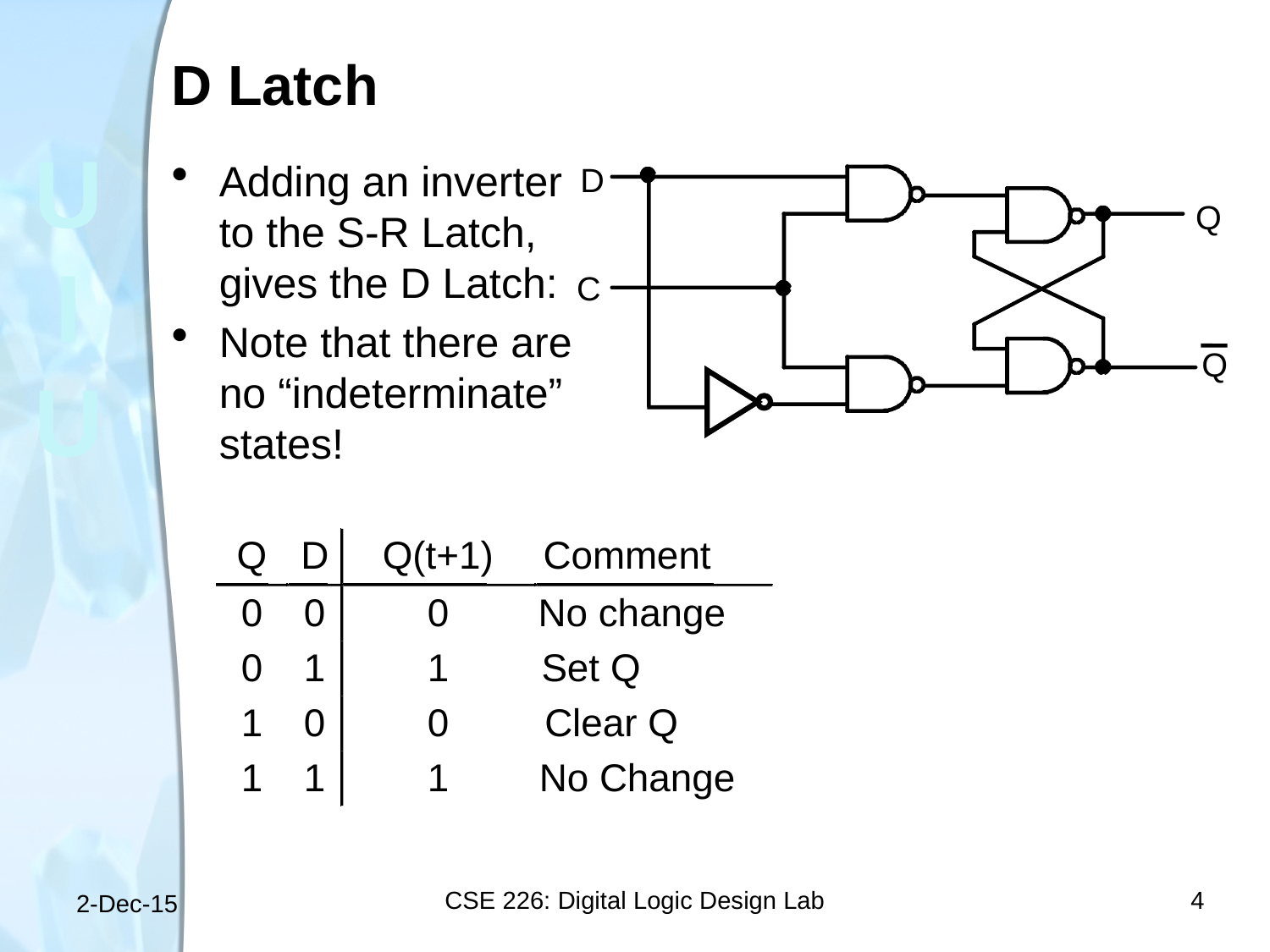

# D Latch
Adding an inverter
to the S-R Latch,
gives the D Latch:
Note that there are
no “indeterminate”
states!

D

Q

C

Q

Q

D

Q(t+1)

Comment

0

0

0

No change

0

1

1

Set Q

1

0

0

Clear Q

1

1

1

No Change

CSE 226: Digital Logic Design Lab
4
2-Dec-15